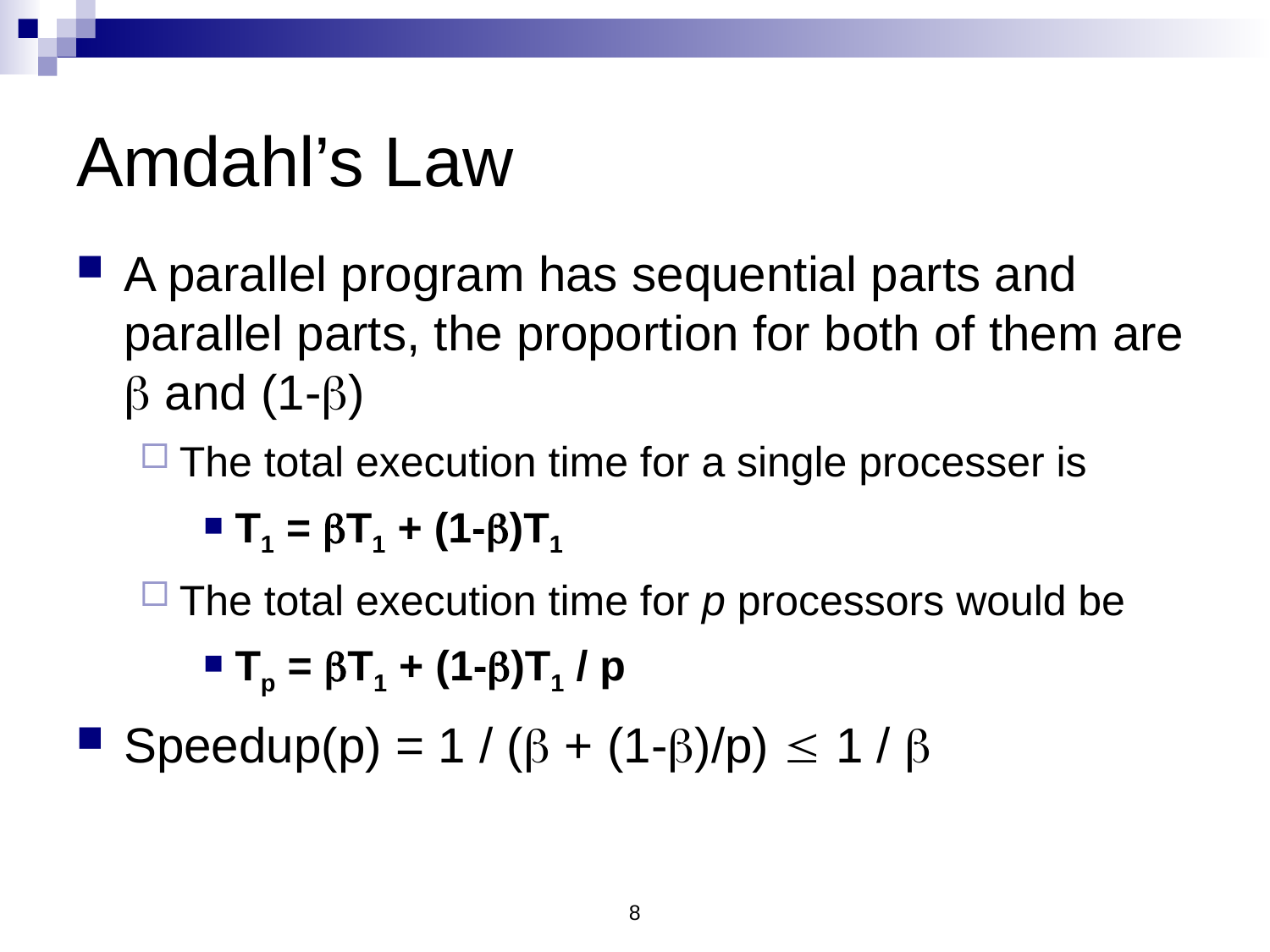

# Amdahl’s Law
A parallel program has sequential parts and parallel parts, the proportion for both of them are β and (1-β)
The total execution time for a single processer is
T1 = βT1 + (1-β)T1
The total execution time for p processors would be
Tp = βT1 + (1-β)T1 / p
Speedup(p) = 1 / (β + (1-β)/p) ≤ 1 / β
8